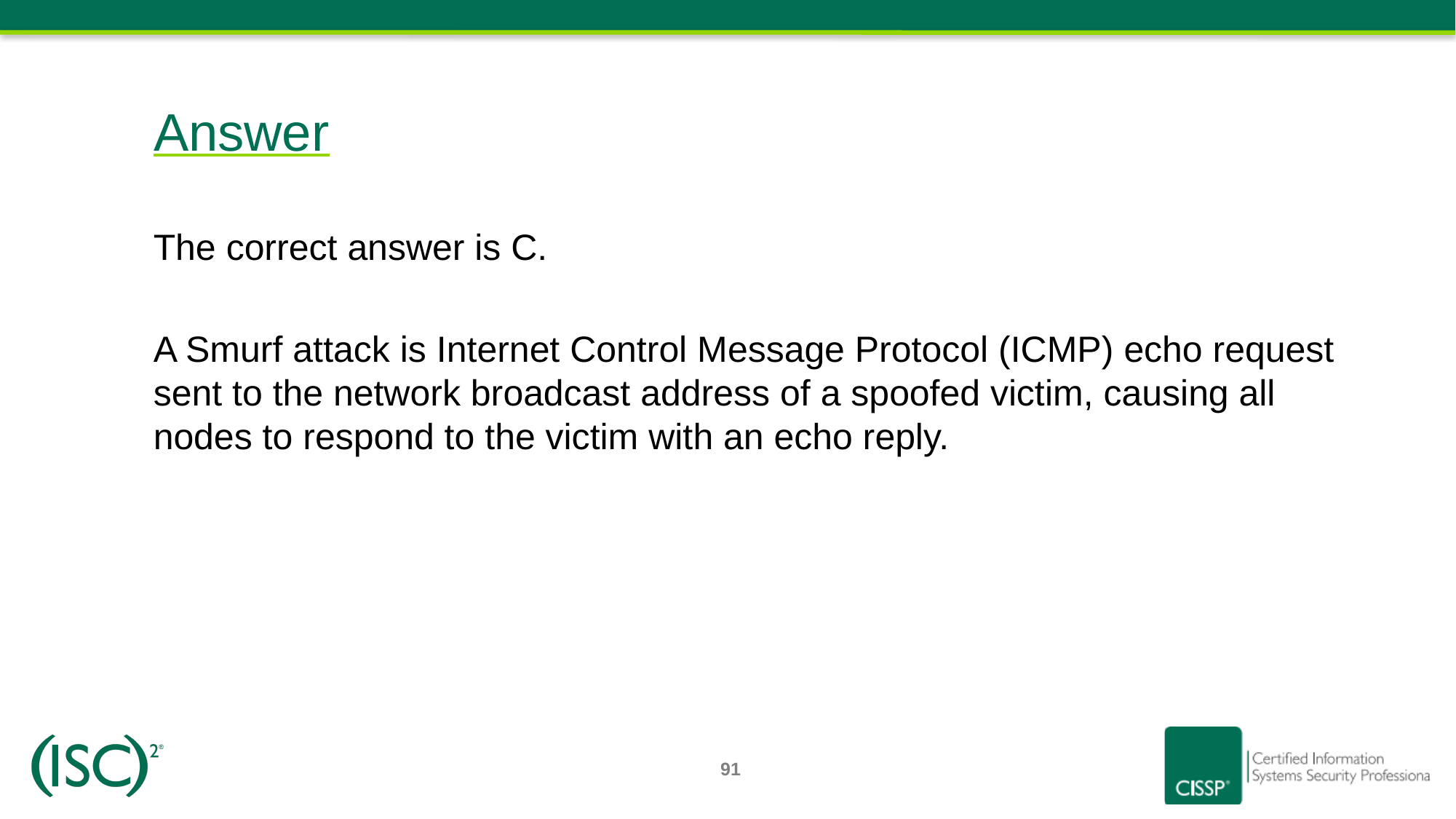

# Answer
The correct answer is C.

A Smurf attack is Internet Control Message Protocol (ICMP) echo request sent to the network broadcast address of a spoofed victim, causing all nodes to respond to the victim with an echo reply.